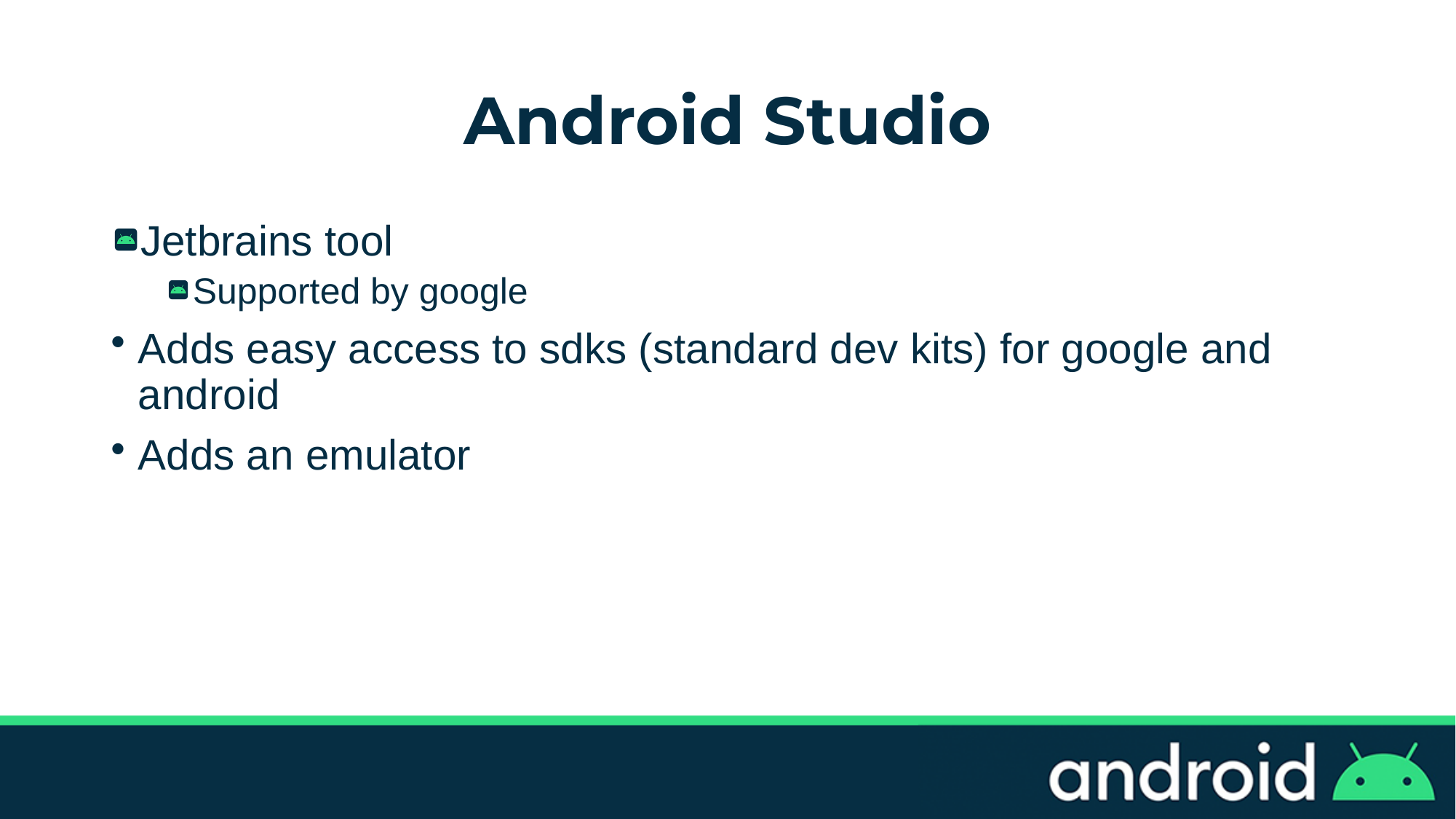

# Android Studio
Jetbrains tool
Supported by google
Adds easy access to sdks (standard dev kits) for google and android
Adds an emulator